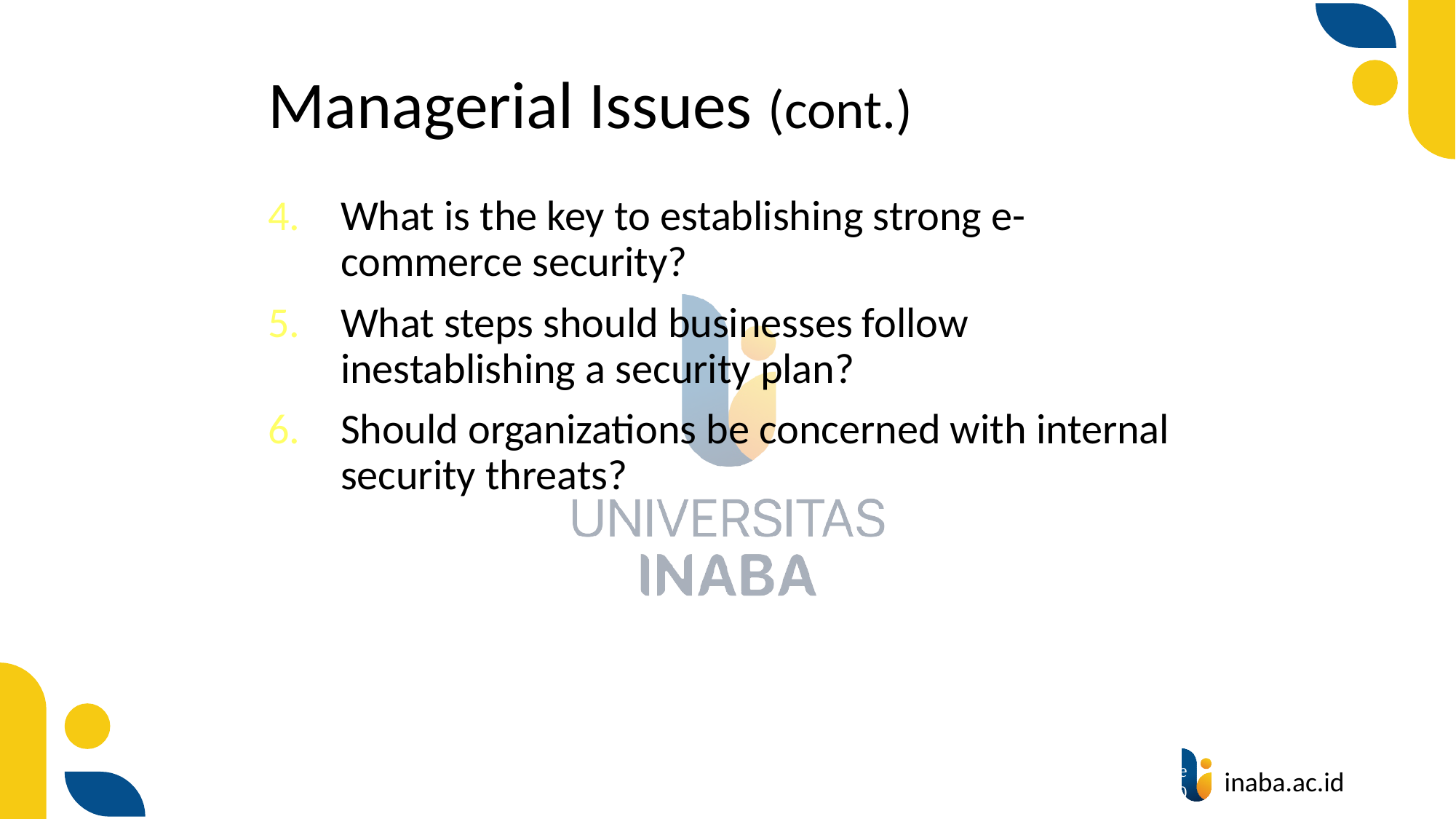

# Managerial Issues (cont.)
What is the key to establishing strong e-commerce security?
What steps should businesses follow inestablishing a security plan?
Should organizations be concerned with internal security threats?
87
© Prentice Hall 2020